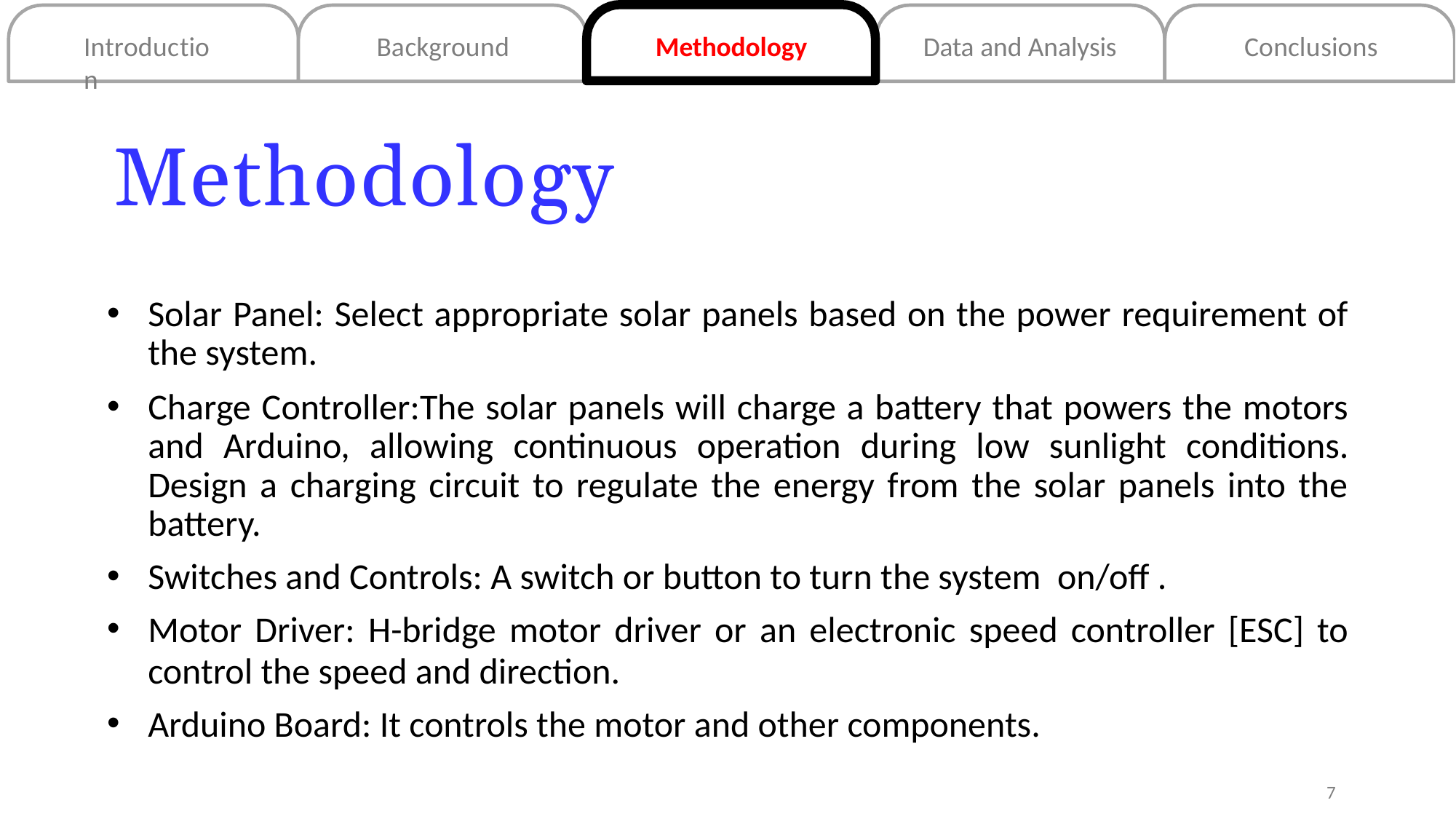

Introduction
Background
Methodology
Data and Analysis
Conclusions
Methodology

Solar Panel: Select appropriate solar panels based on the power requirement of the system.
Charge Controller:The solar panels will charge a battery that powers the motors and Arduino, allowing continuous operation during low sunlight conditions. Design a charging circuit to regulate the energy from the solar panels into the battery.
Switches and Controls: A switch or button to turn the system  on/off .
Motor Driver: H-bridge motor driver or an electronic speed controller [ESC] to control the speed and direction.
Arduino Board: It controls the motor and other components.
7